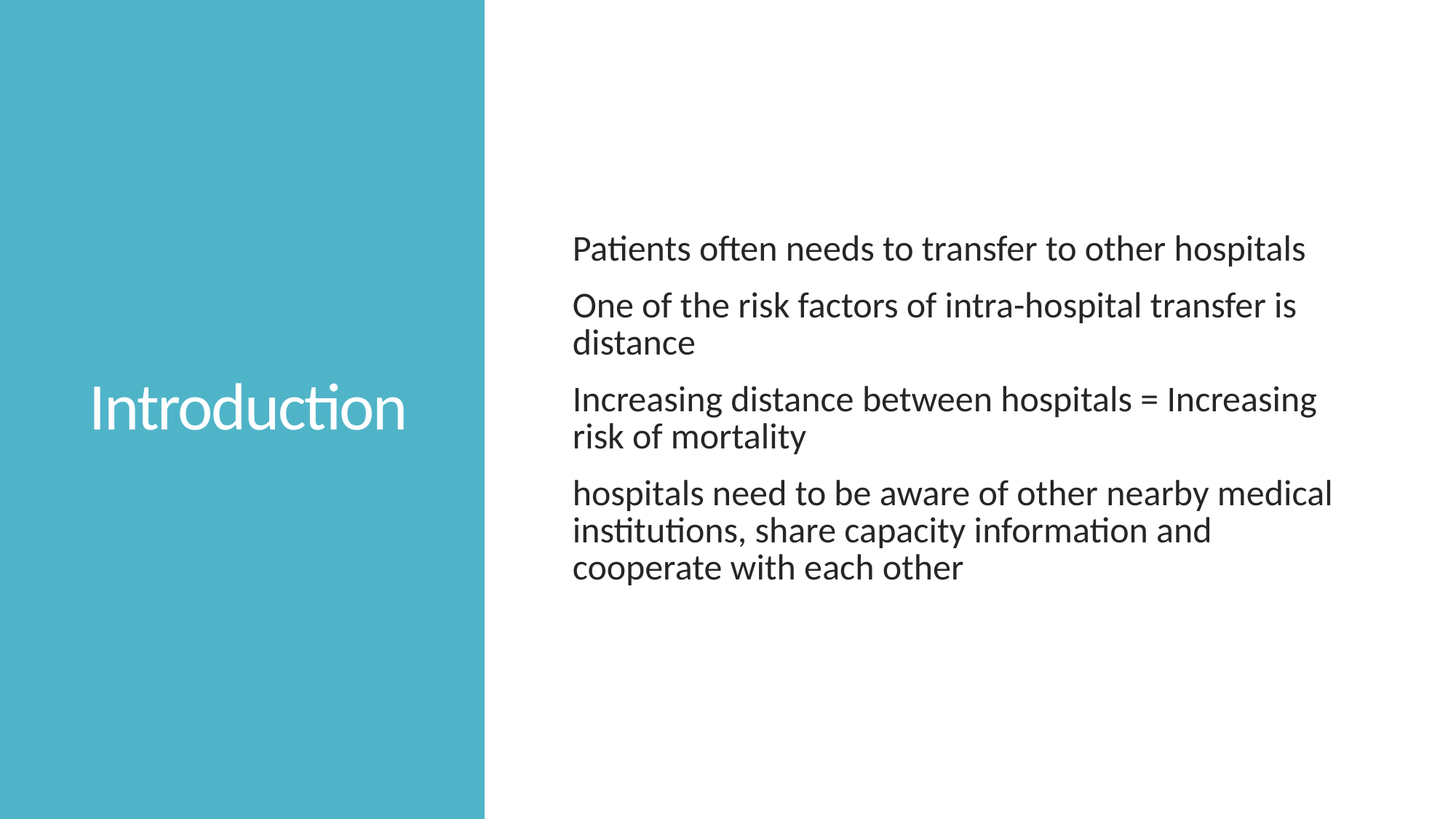

# Introduction
Patients often needs to transfer to other hospitals
One of the risk factors of intra-hospital transfer is distance
Increasing distance between hospitals = Increasing risk of mortality
hospitals need to be aware of other nearby medical institutions, share capacity information and cooperate with each other